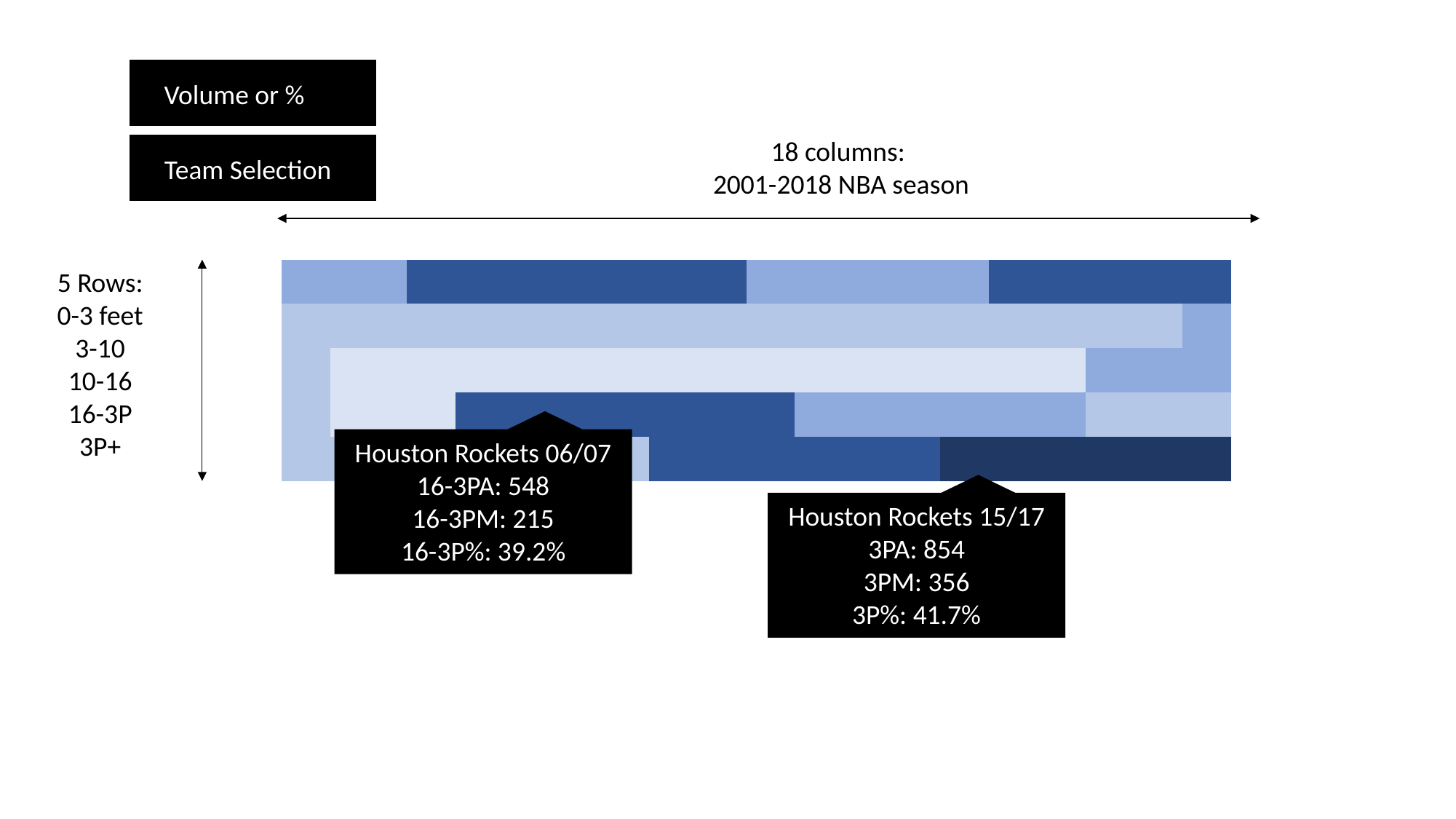

Volume or %
18 columns:
2001-2018 NBA season

Team Selection
5 Rows:
0-3 feet
3-10
10-16
16-3P
3P+

|  |  |  |  |  |  |  |  |  |  |  |  |  |  |  |  |  |  |  |  |
| --- | --- | --- | --- | --- | --- | --- | --- | --- | --- | --- | --- | --- | --- | --- | --- | --- | --- | --- | --- |
|  |  |  |  |  |  |  |  |  |  |  |  |  |  |  |  |  |  |  |  |
|  |  |  |  |  |  |  |  |  |  |  |  |  |  |  |  |  |  |  |  |
|  |  |  |  |  |  |  |  |  |  |  |  |  |  |  |  |  |  |  |  |
|  |  |  |  |  |  |  |  |  |  |  |  |  |  |  |  |  |  |  |  |

Houston Rockets 06/07
16-3PA: 548
16-3PM: 215
16-3P%: 39.2%

Houston Rockets 15/17
3PA: 854
3PM: 356
3P%: 41.7%